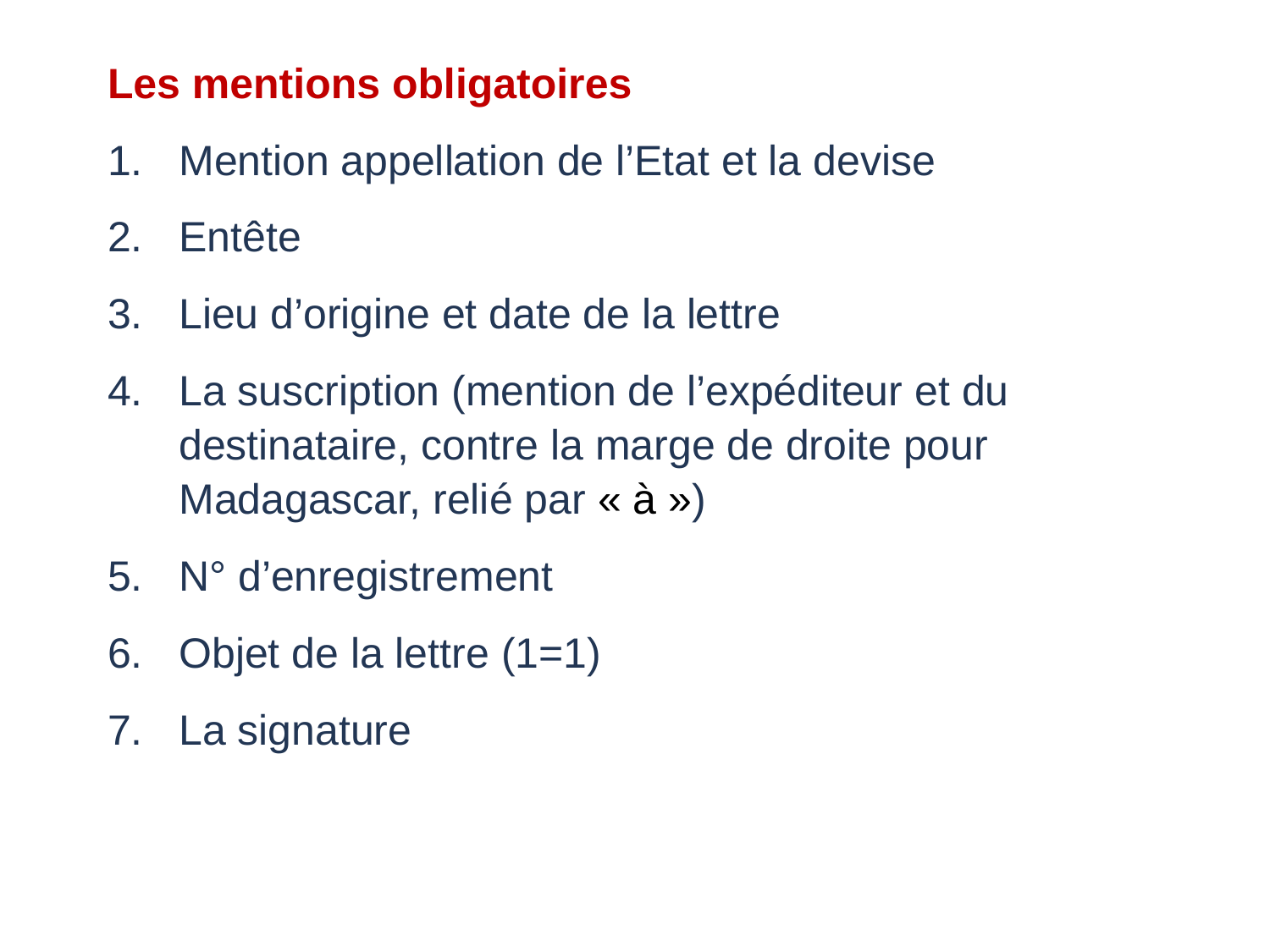

Les mentions obligatoires
Mention appellation de l’Etat et la devise
Entête
Lieu d’origine et date de la lettre
La suscription (mention de l’expéditeur et du destinataire, contre la marge de droite pour Madagascar, relié par « à »)
N° d’enregistrement
Objet de la lettre (1=1)
La signature